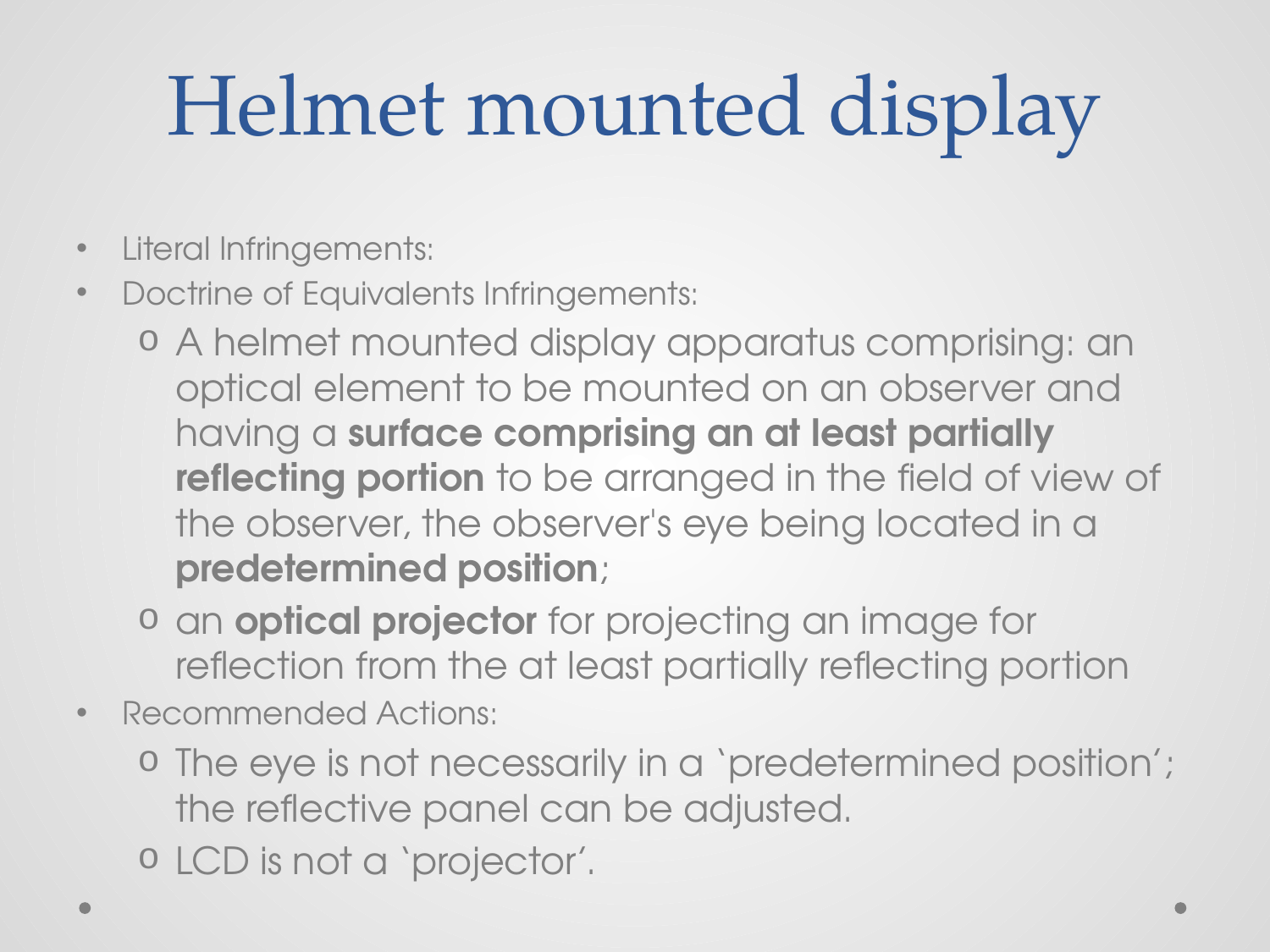

# Helmet mounted display
Literal Infringements:
Doctrine of Equivalents Infringements:
A helmet mounted display apparatus comprising: an optical element to be mounted on an observer and having a surface comprising an at least partially reflecting portion to be arranged in the field of view of the observer, the observer's eye being located in a predetermined position;
an optical projector for projecting an image for reflection from the at least partially reflecting portion
Recommended Actions:
The eye is not necessarily in a ‘predetermined position’; the reflective panel can be adjusted.
LCD is not a ‘projector’.